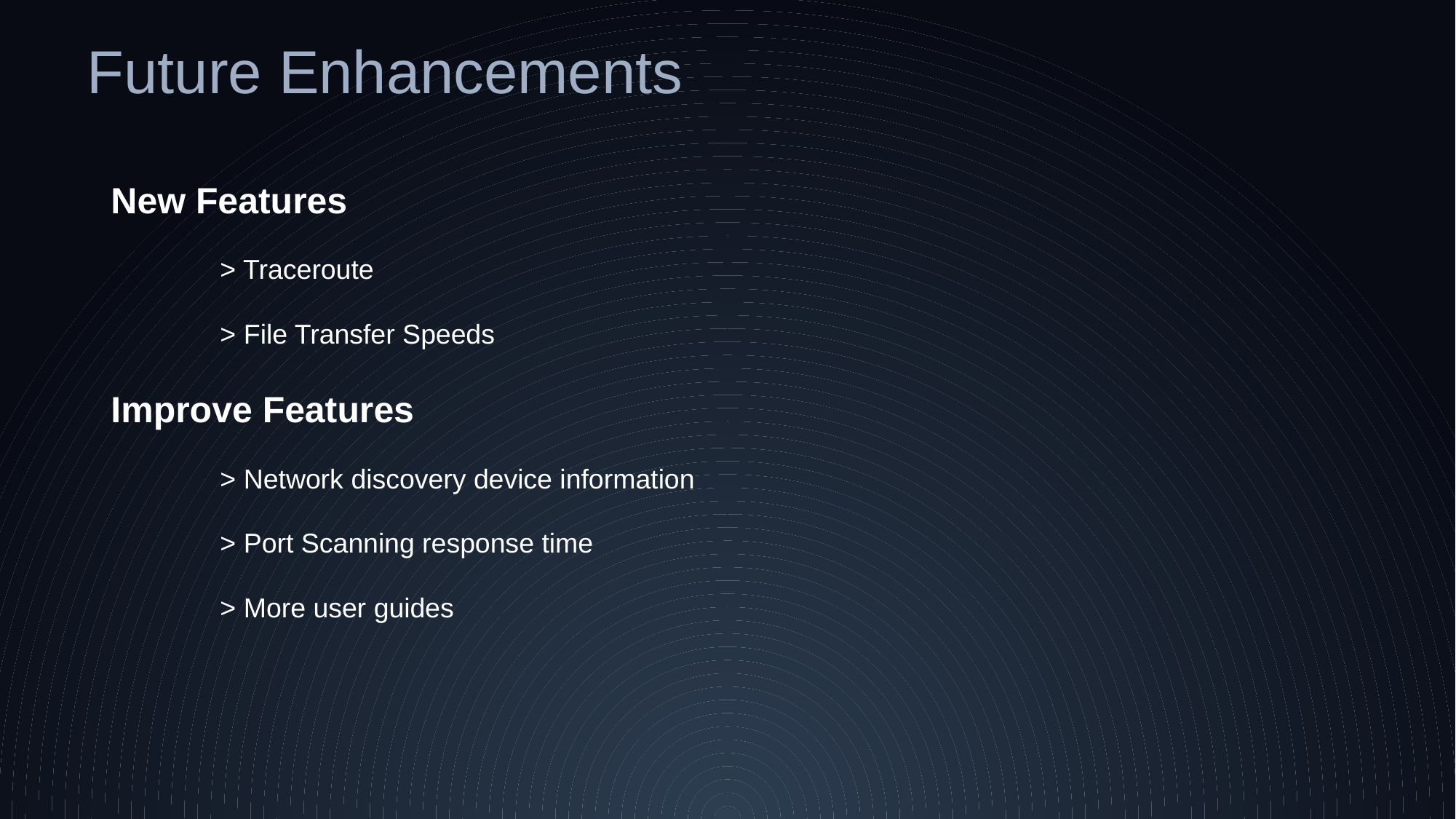

# Future Enhancements
New Features
	> Traceroute
	> File Transfer Speeds
Improve Features
	> Network discovery device information
	> Port Scanning response time
	> More user guides